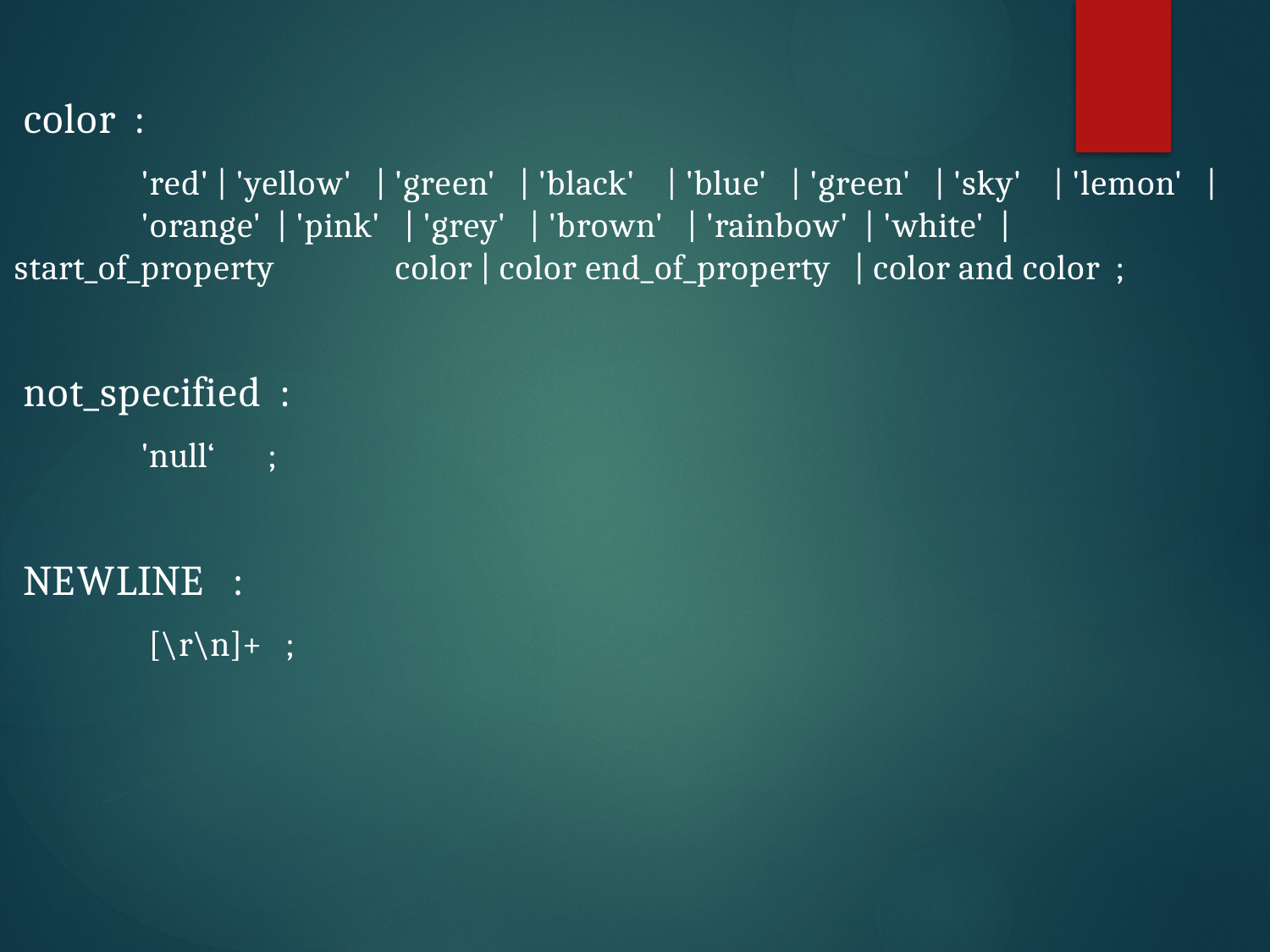

color  :
 	'red' | 'yellow'   | 'green'   | 'black'    | 'blue'   | 'green'   | 'sky'    | 'lemon'   | 	'orange'  | 'pink'   | 'grey'   | 'brown'   | 'rainbow'  | 'white'  | start_of_property 	color | color end_of_property   | color and color  ;

 not_specified  :
	'null‘	;

 NEWLINE   :
	 [\r\n]+   ;